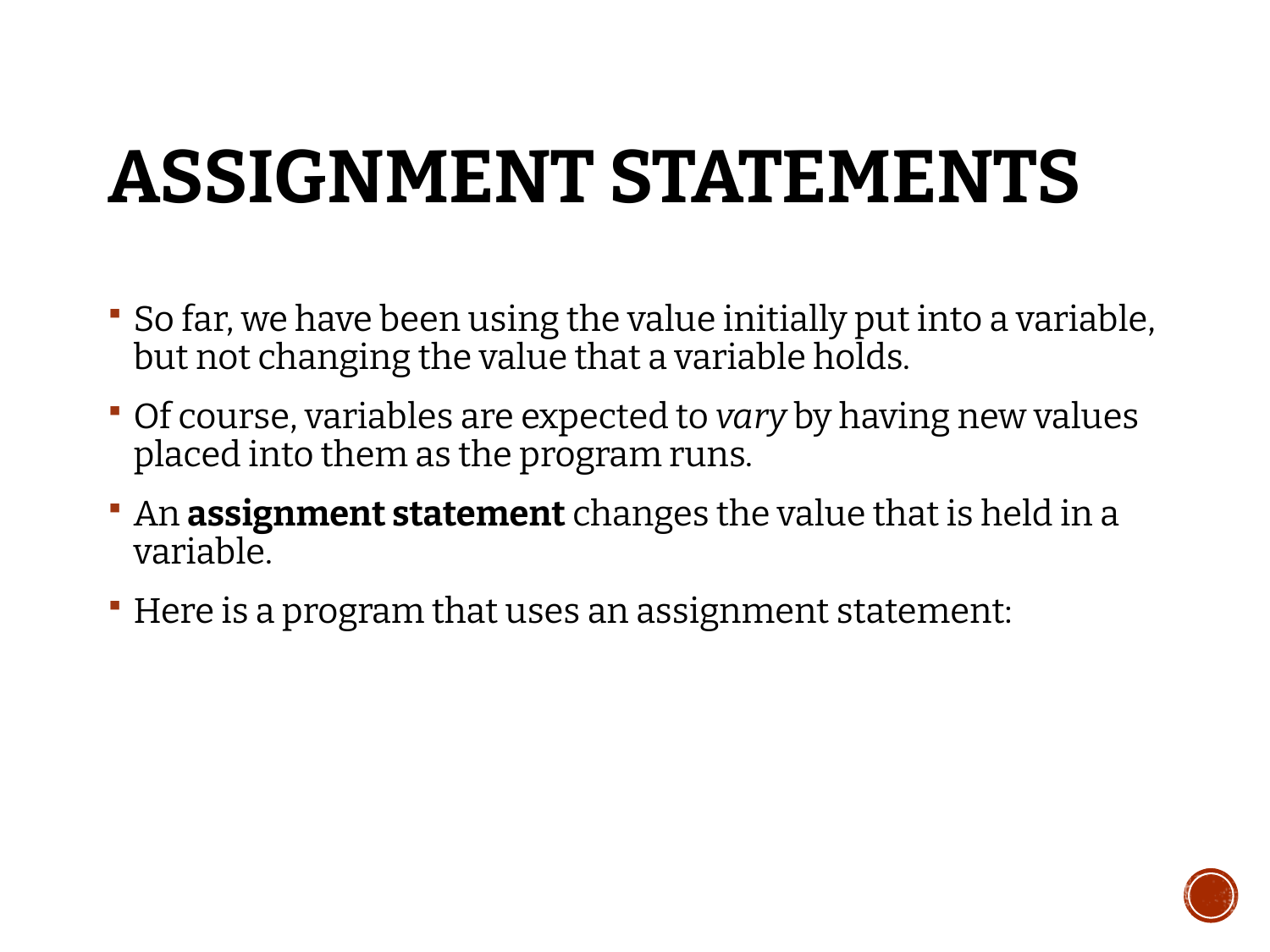

# Assignment Statements
So far, we have been using the value initially put into a variable, but not changing the value that a variable holds.
Of course, variables are expected to vary by having new values placed into them as the program runs.
An assignment statement changes the value that is held in a variable.
Here is a program that uses an assignment statement: